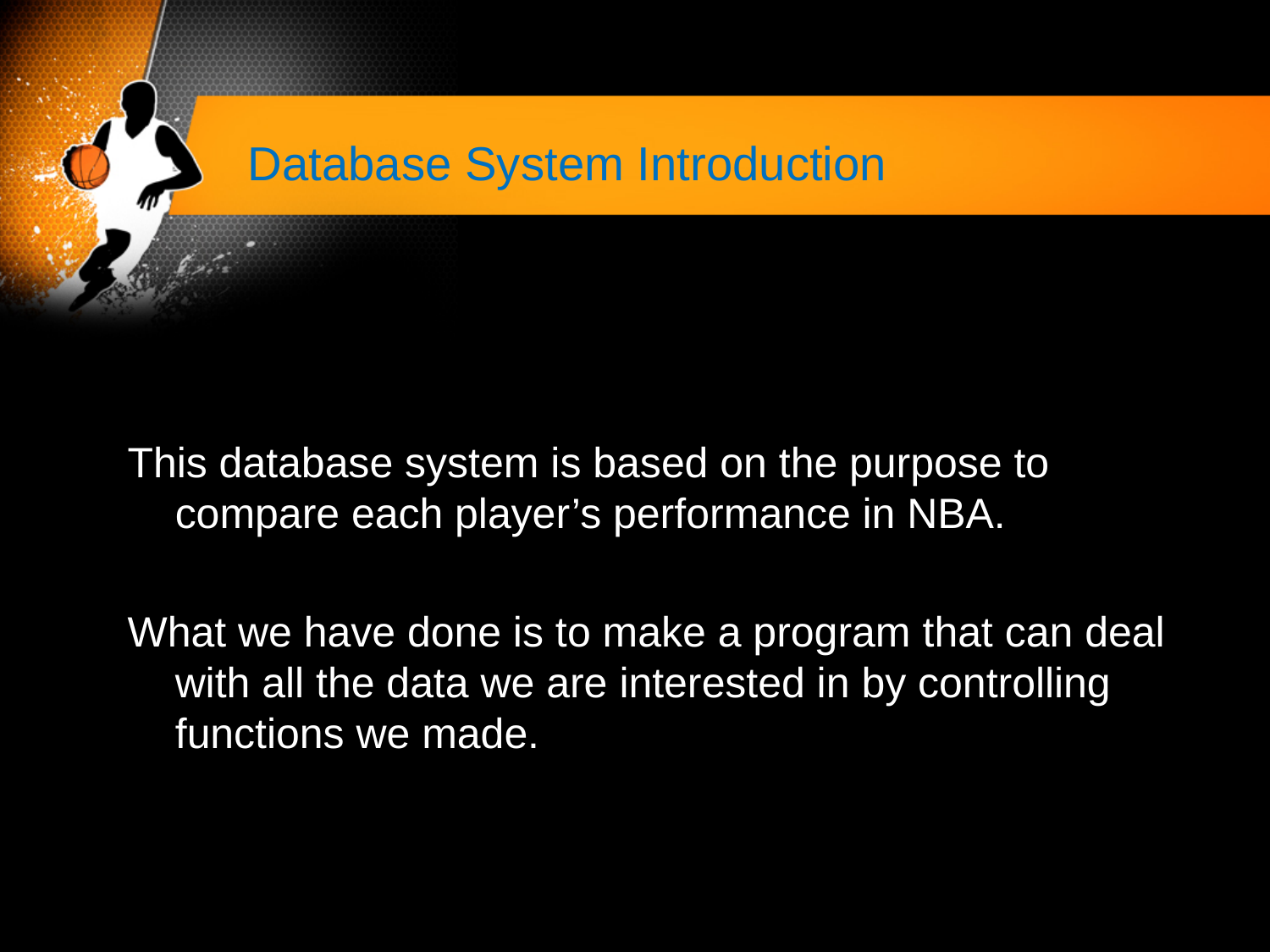

# Database System Introduction
This database system is based on the purpose to compare each player’s performance in NBA.

What we have done is to make a program that can deal with all the data we are interested in by controlling functions we made.